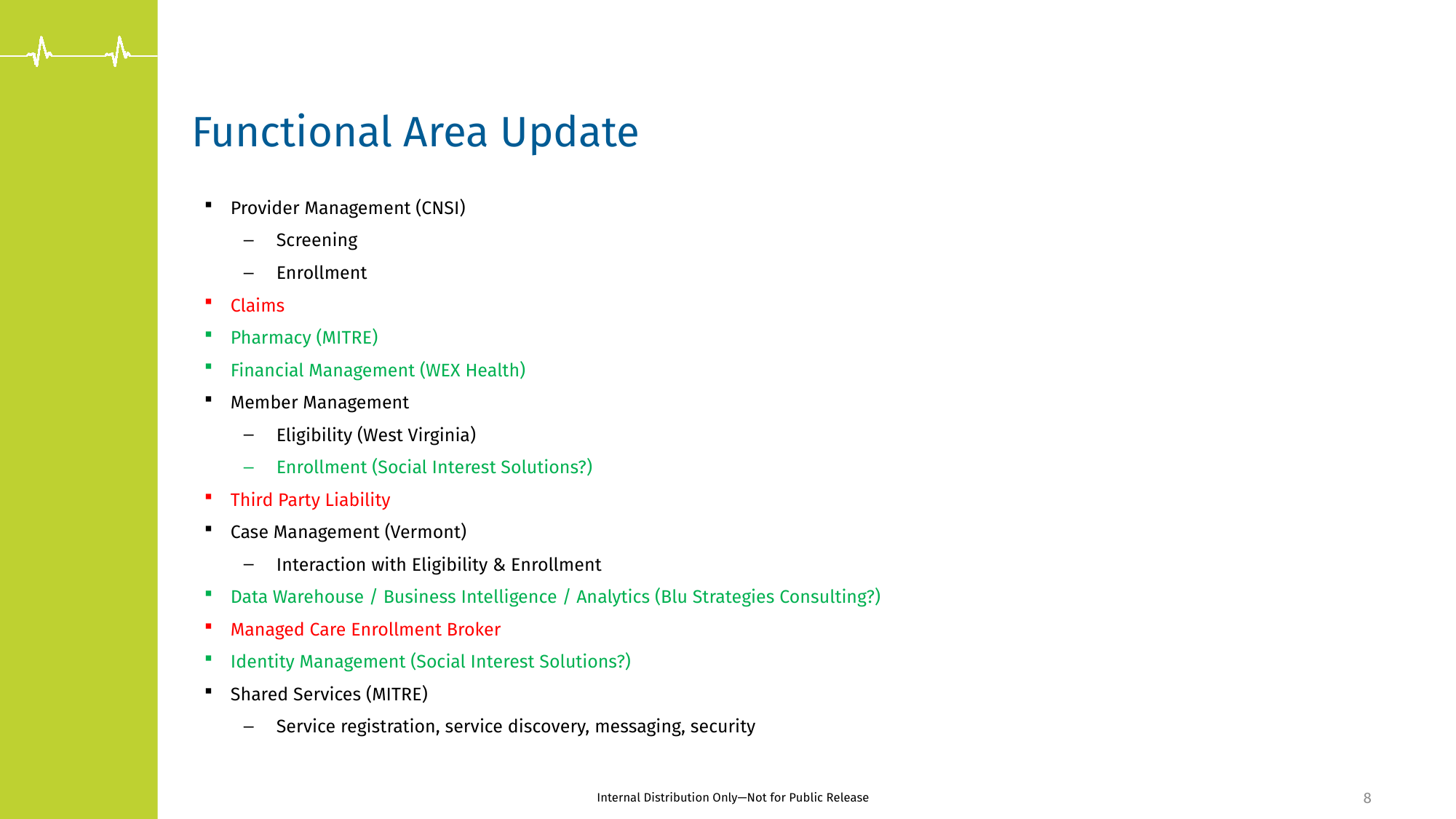

# Functional Area Update
Provider Management (CNSI)
Screening
Enrollment
Claims
Pharmacy (MITRE)
Financial Management (WEX Health)
Member Management
Eligibility (West Virginia)
Enrollment (Social Interest Solutions?)
Third Party Liability
Case Management (Vermont)
Interaction with Eligibility & Enrollment
Data Warehouse / Business Intelligence / Analytics (Blu Strategies Consulting?)
Managed Care Enrollment Broker
Identity Management (Social Interest Solutions?)
Shared Services (MITRE)
Service registration, service discovery, messaging, security
8